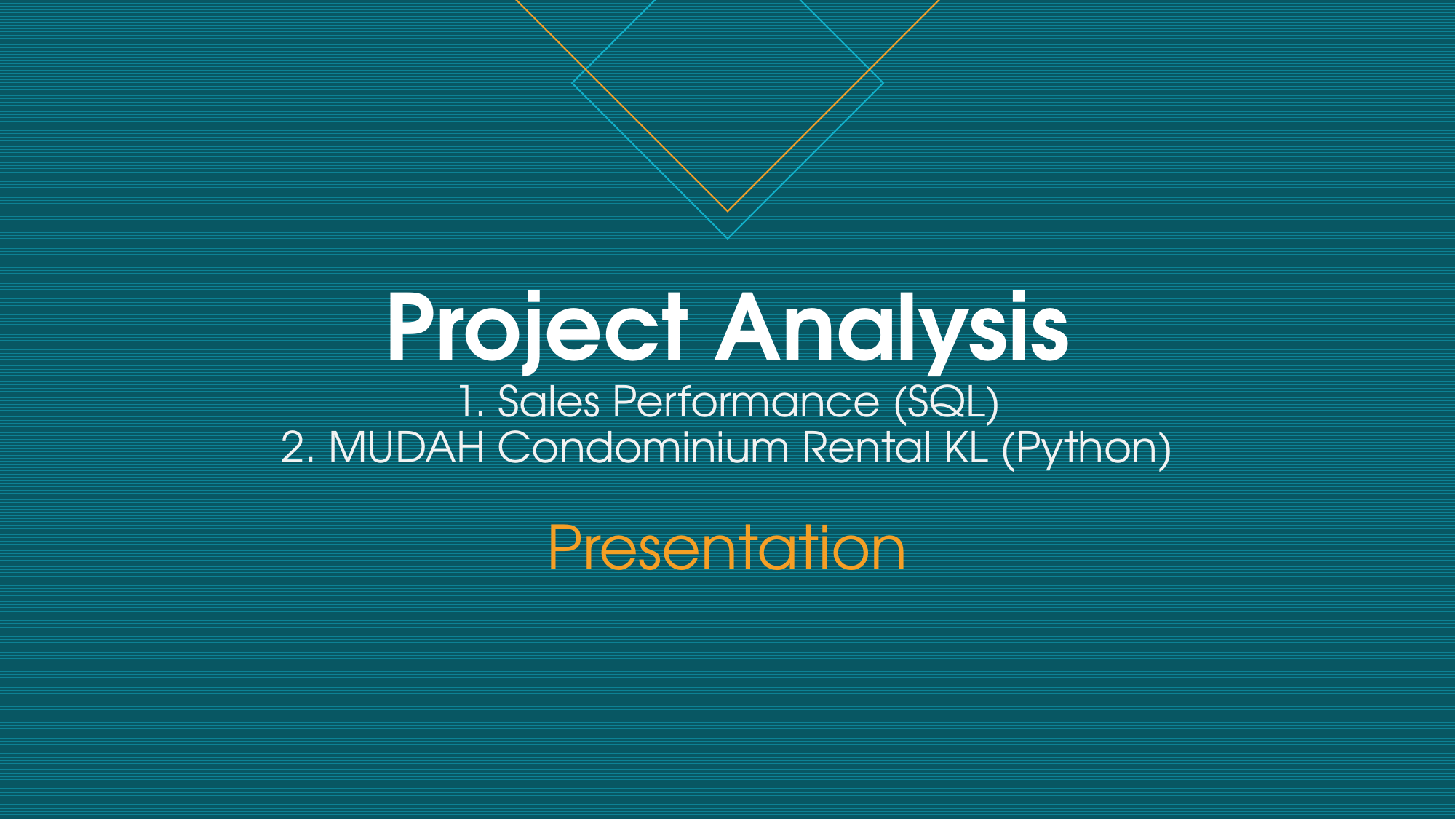

# Project Analysis 1. Sales Performance (SQL) 2. MUDAH Condominium Rental KL (Python) Presentation